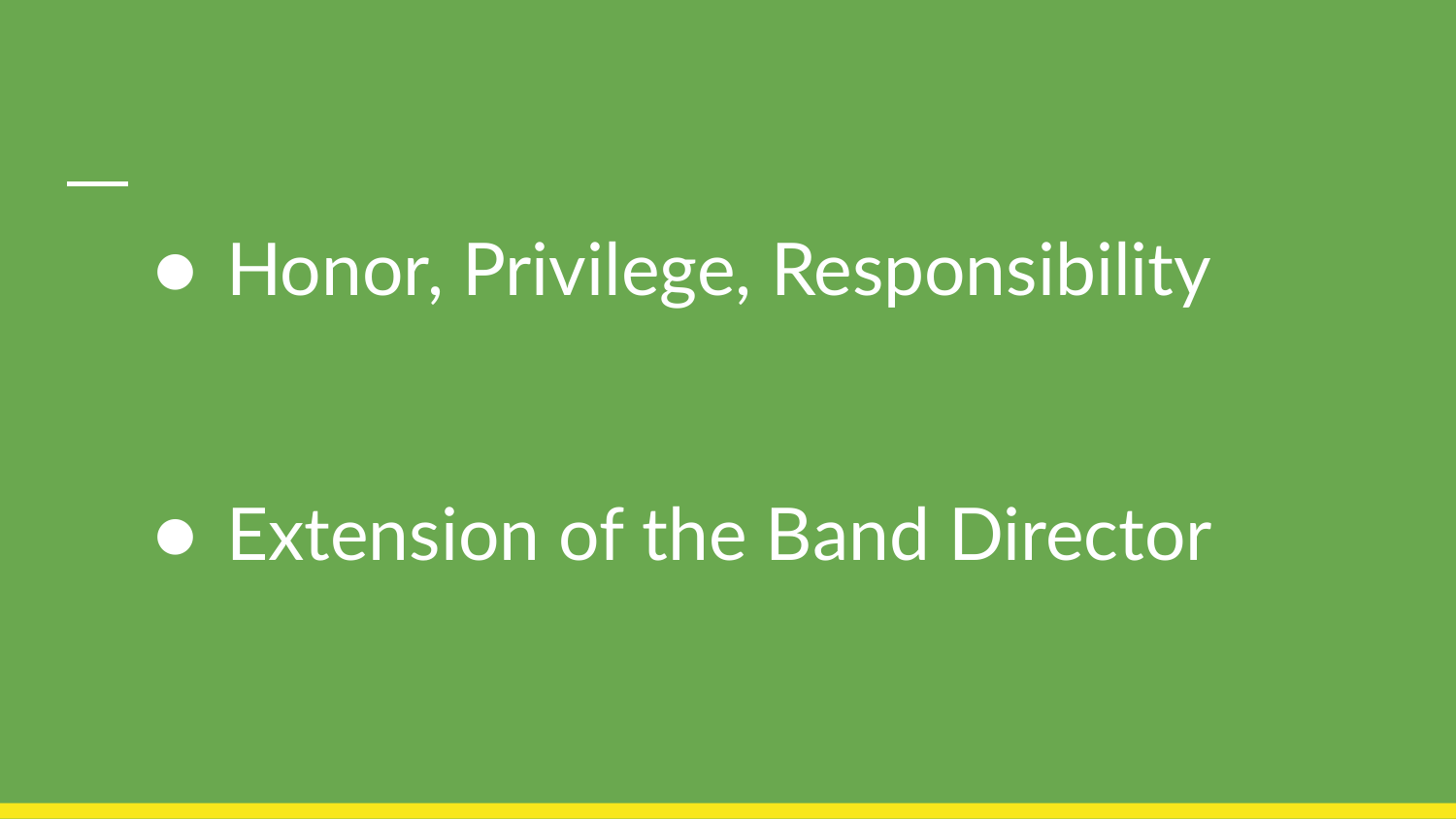

Honor, Privilege, Responsibility

Extension of the Band Director